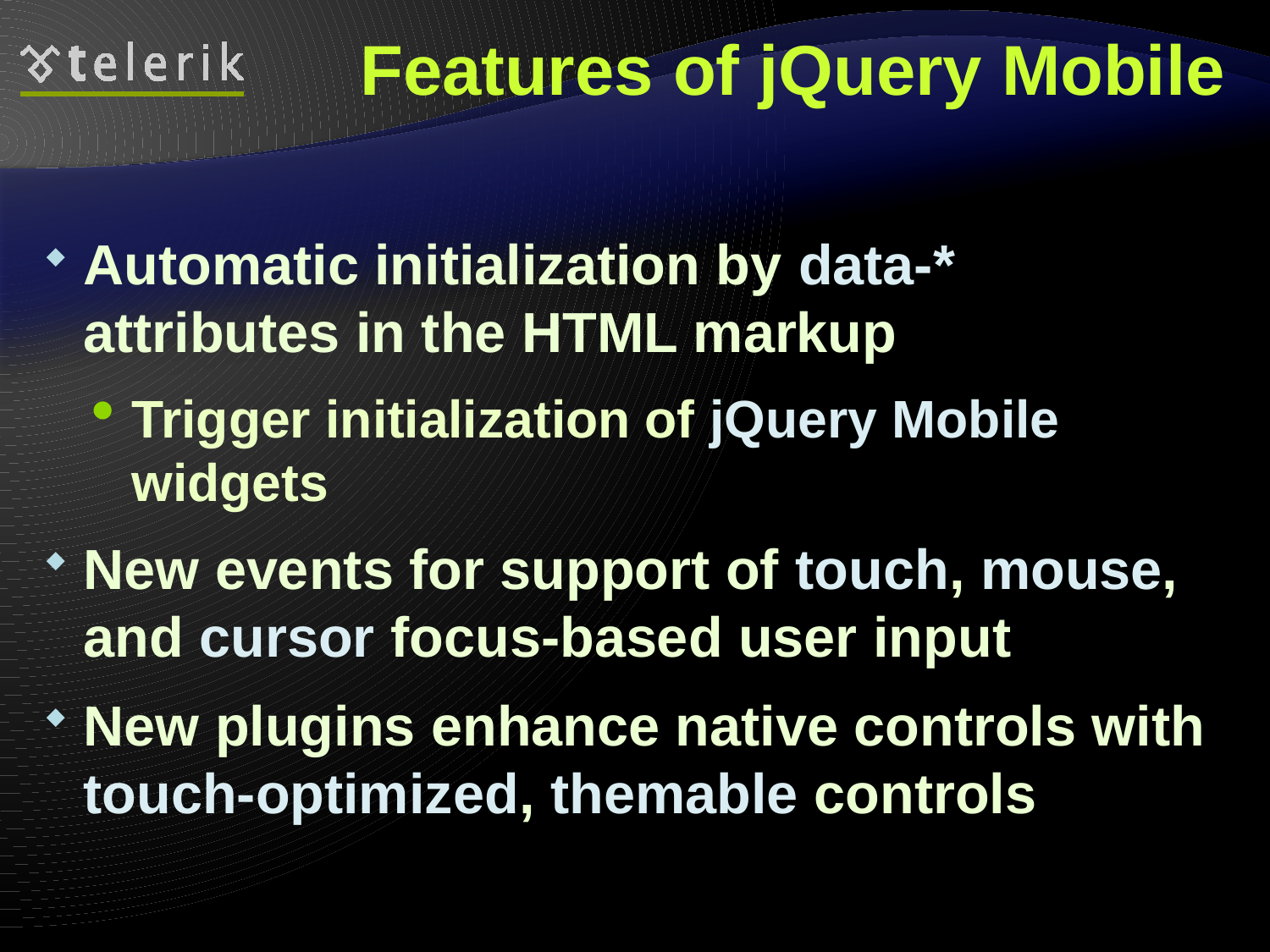

# Features of jQuery Mobile
Automatic initialization by data-* attributes in the HTML markup
Trigger initialization of jQuery Mobile widgets
New events for support of touch, mouse, and cursor focus-based user input
New plugins enhance native controls with touch-optimized, themable controls